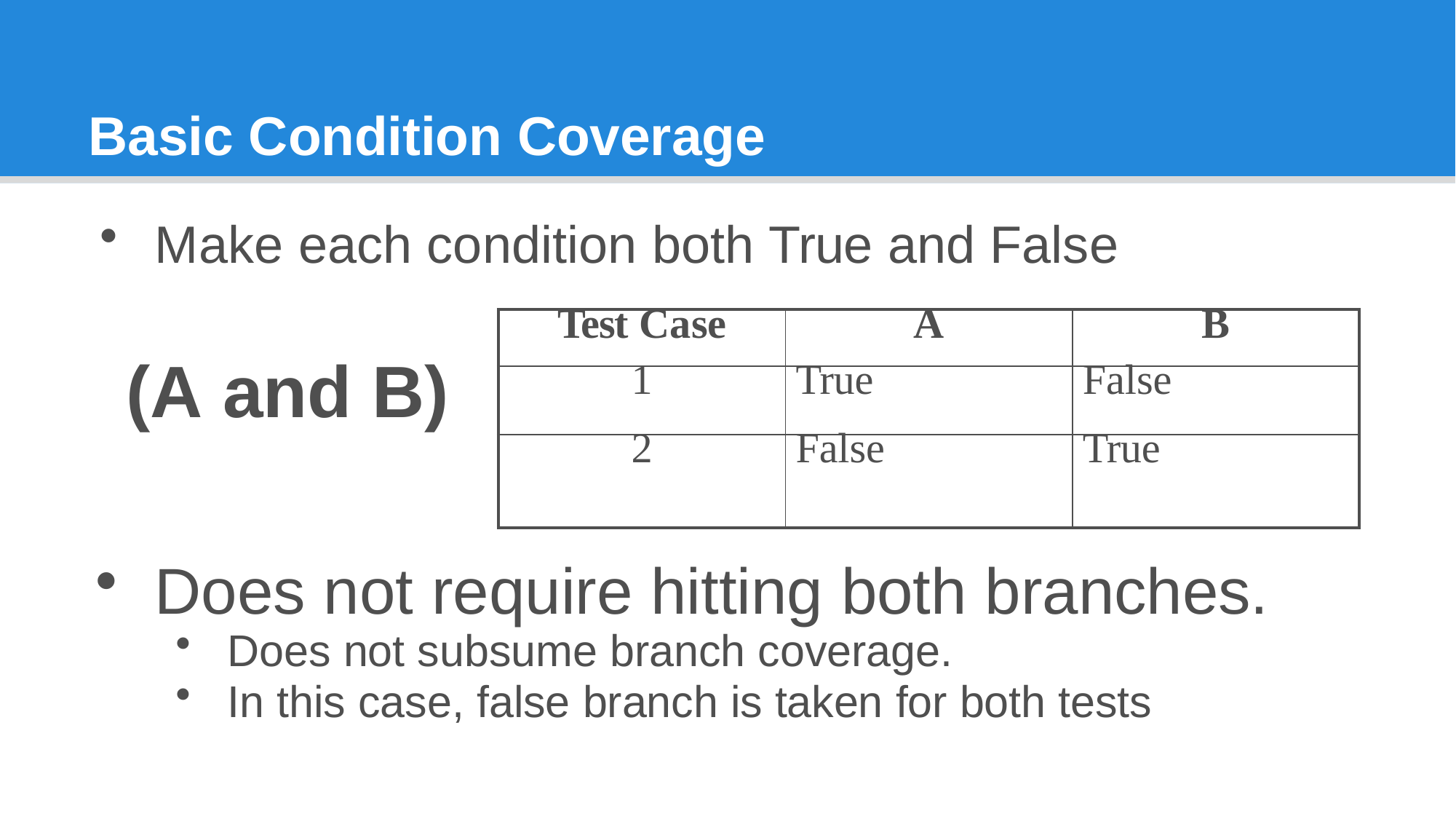

# Basic Condition Coverage
Make each condition both True and False

(A and B)

Does not require hitting both branches.
Does not subsume branch coverage.
In this case, false branch is taken for both tests
| Test Case | A | B |
| --- | --- | --- |
| 1 | True | False |
| 2 | False | True |
30